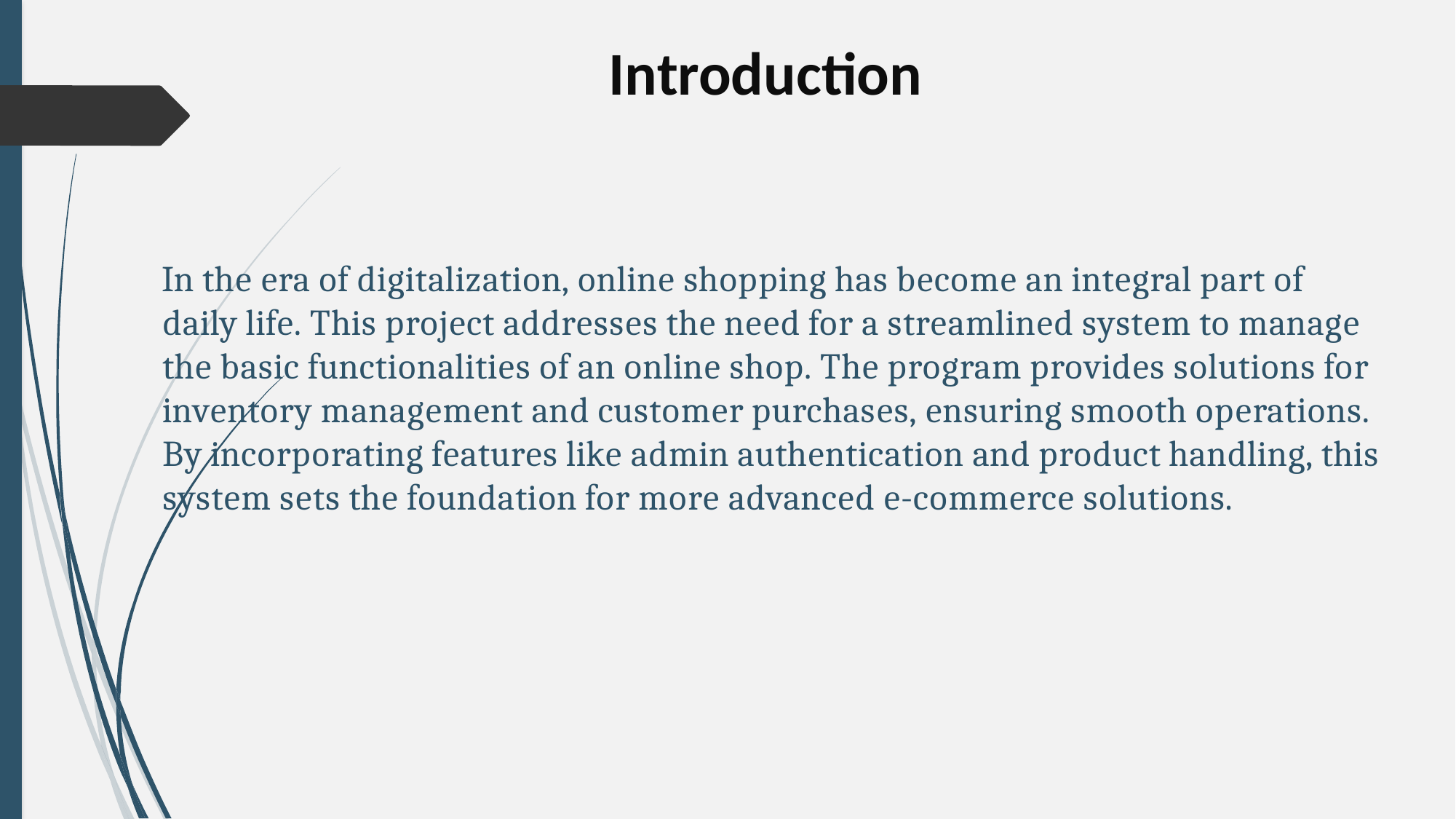

Introduction

In the era of digitalization, online shopping has become an integral part of daily life. This project addresses the need for a streamlined system to manage the basic functionalities of an online shop. The program provides solutions for inventory management and customer purchases, ensuring smooth operations. By incorporating features like admin authentication and product handling, this system sets the foundation for more advanced e-commerce solutions.